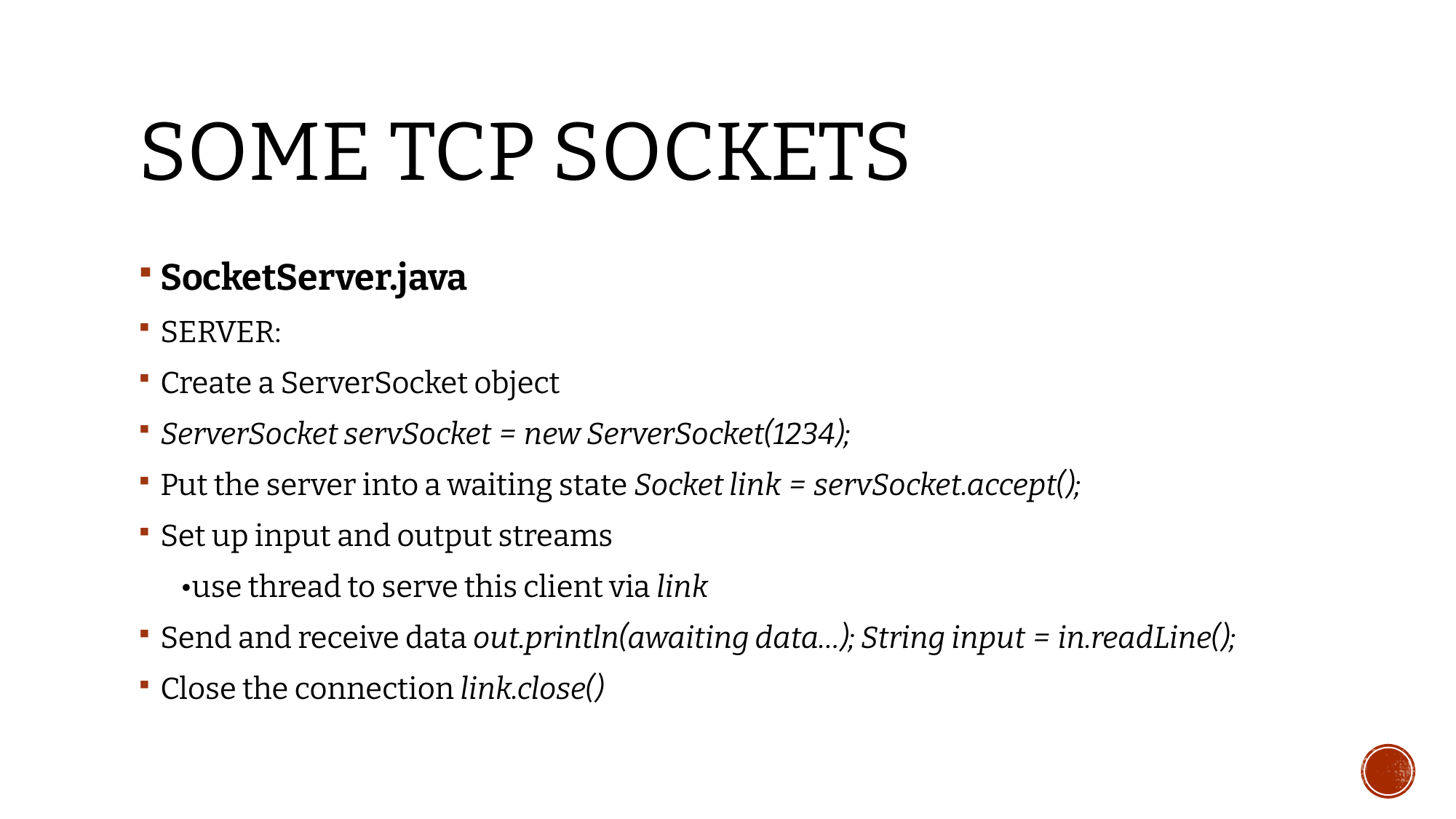

# Some Tcp sockets
SocketServer.java
SERVER:
Create a ServerSocket object
ServerSocket servSocket = new ServerSocket(1234);
Put the server into a waiting state Socket link = servSocket.accept();
Set up input and output streams
       •use thread to serve this client via link
Send and receive data out.println(awaiting data…); String input = in.readLine();
Close the connection link.close()